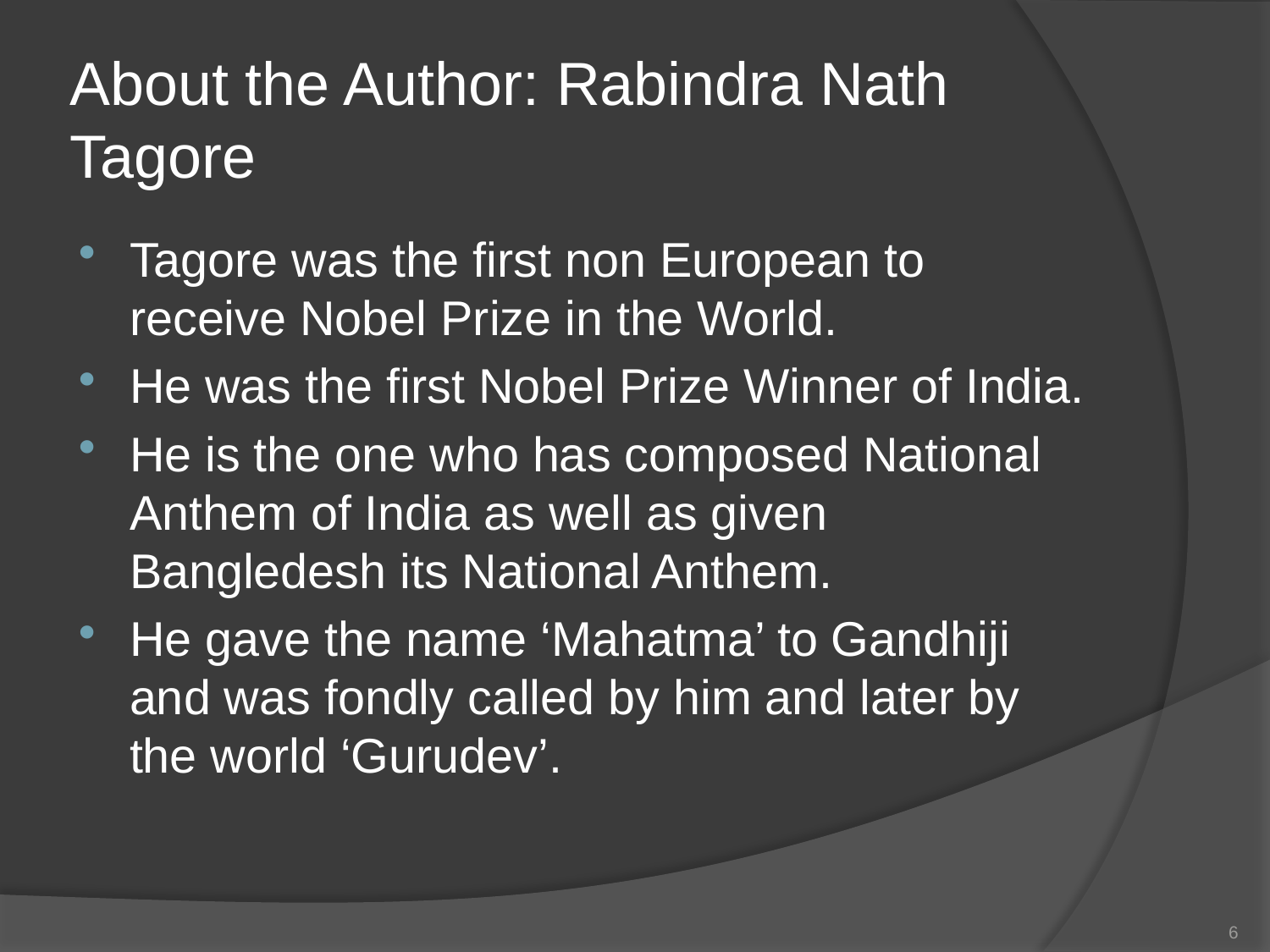

# About the Author: Rabindra Nath Tagore
Tagore was the first non European to receive Nobel Prize in the World.
He was the first Nobel Prize Winner of India.
He is the one who has composed National Anthem of India as well as given Bangledesh its National Anthem.
He gave the name ‘Mahatma’ to Gandhiji and was fondly called by him and later by the world ‘Gurudev’.
6